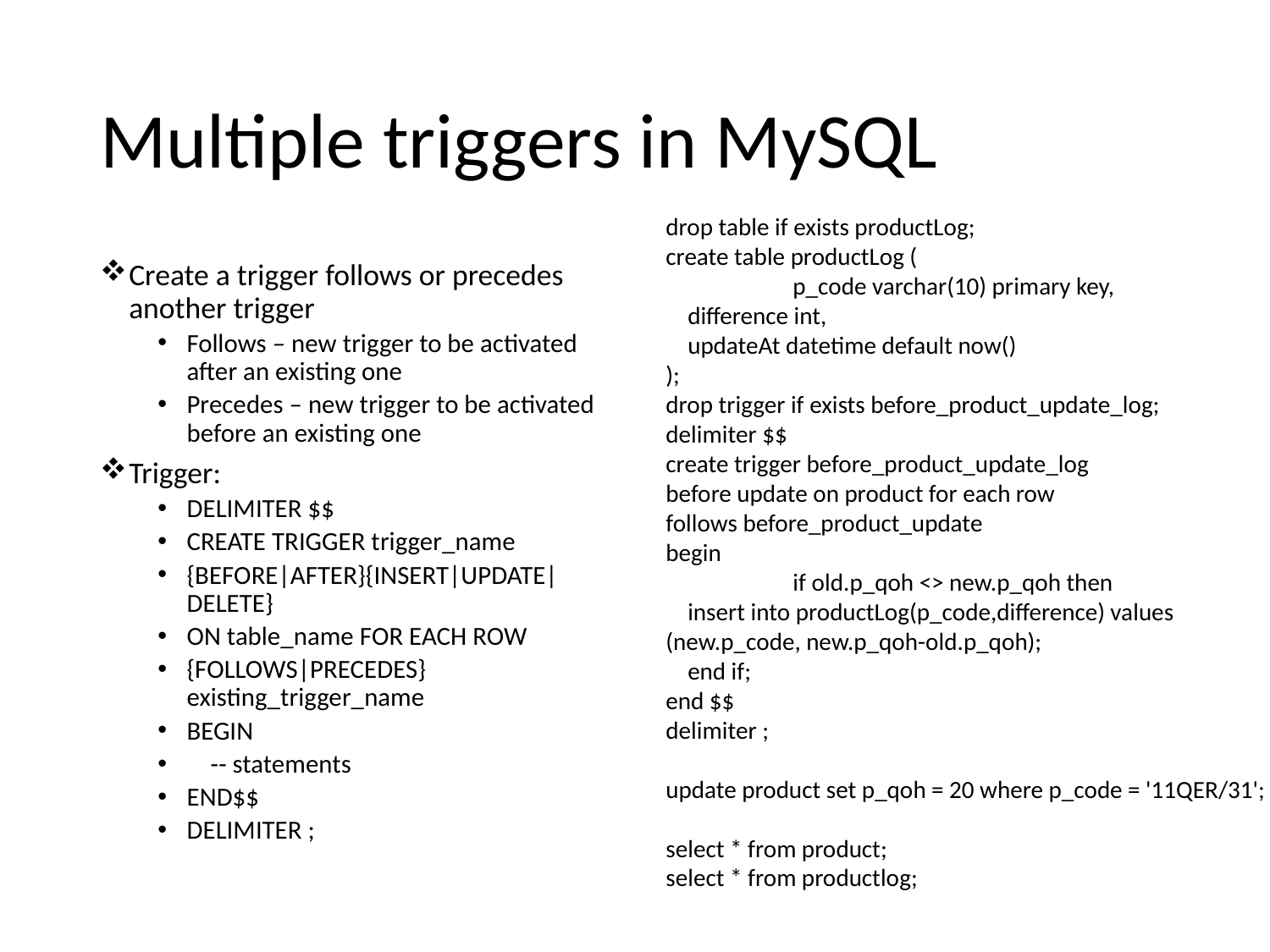

# Multiple triggers in MySQL
drop table if exists productLog;
create table productLog (
	p_code varchar(10) primary key,
    difference int,
    updateAt datetime default now()
);
drop trigger if exists before_product_update_log;
delimiter $$
create trigger before_product_update_log
before update on product for each row
follows before_product_update
begin
	if old.p_qoh <> new.p_qoh then
    insert into productLog(p_code,difference) values (new.p_code, new.p_qoh-old.p_qoh);
    end if;
end $$
delimiter ;

update product set p_qoh = 20 where p_code = '11QER/31';

select * from product;
select * from productlog;
Create a trigger follows or precedes another trigger
Follows – new trigger to be activated after an existing one
Precedes – new trigger to be activated before an existing one
Trigger:
DELIMITER $$
CREATE TRIGGER trigger_name
{BEFORE|AFTER}{INSERT|UPDATE|DELETE}
ON table_name FOR EACH ROW
{FOLLOWS|PRECEDES} existing_trigger_name
BEGIN
    -- statements
END$$
DELIMITER ;